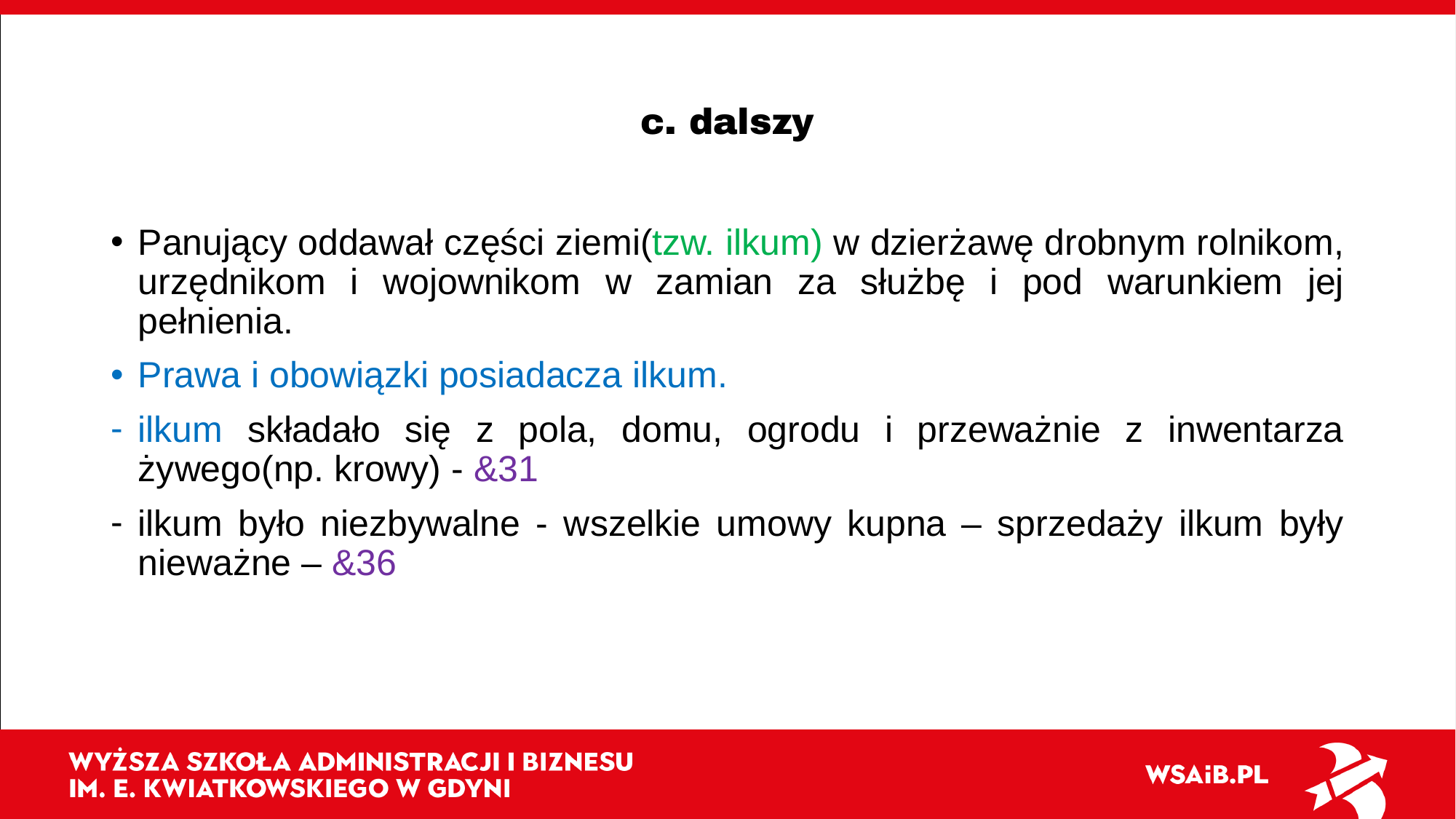

# c. dalszy
Panujący oddawał części ziemi(tzw. ilkum) w dzierżawę drobnym rolnikom, urzędnikom i wojownikom w zamian za służbę i pod warunkiem jej pełnienia.
Prawa i obowiązki posiadacza ilkum.
ilkum składało się z pola, domu, ogrodu i przeważnie z inwentarza żywego(np. krowy) - &31
ilkum było niezbywalne - wszelkie umowy kupna – sprzedaży ilkum były nieważne – &36